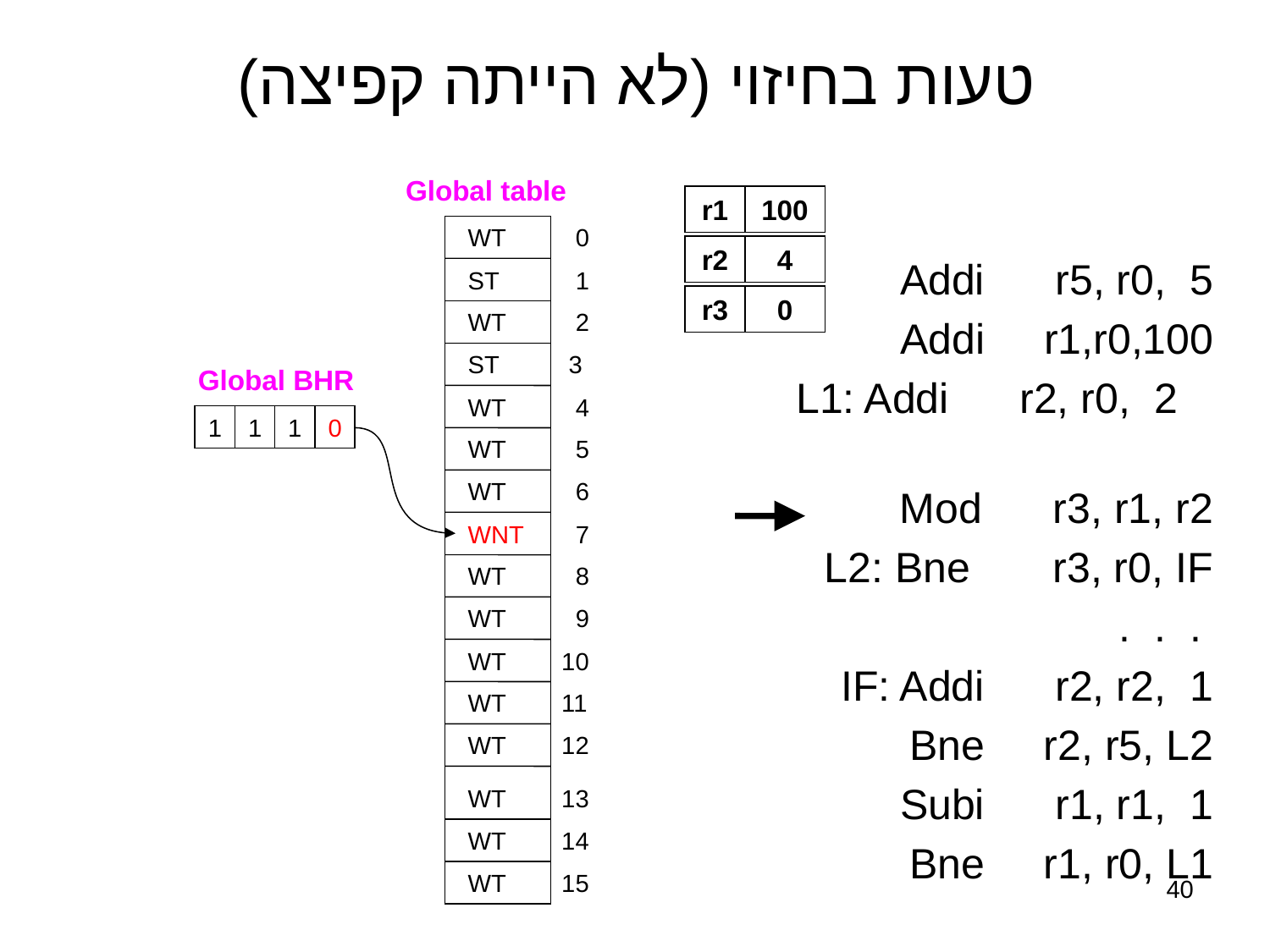

# טעות בחיזוי (לא הייתה קפיצה)
Global table
r1
100
r2
4
r3
0

WT          0

WT          1

ST
WT          2

WT
ST          3

WT          4

WT          5

WT          6

WT          7

WNT
WT          8

WT          9

WT        10

WT        11

WT        12

WT        13

WT        14

WT
WT        15

Addi      r5, r0,  5
Addi     r1,r0,100
L1: Addi      r2, r0,  2
Mod      r3, r1, r2
L2: Bne       r3, r0, IF
.  .  .
IF: Addi      r2, r2,  1
Bne     r2, r5, L2
Subi      r1, r1,  1
Bne     r1, r0, L1

Global BHR
1
1
1
0

40